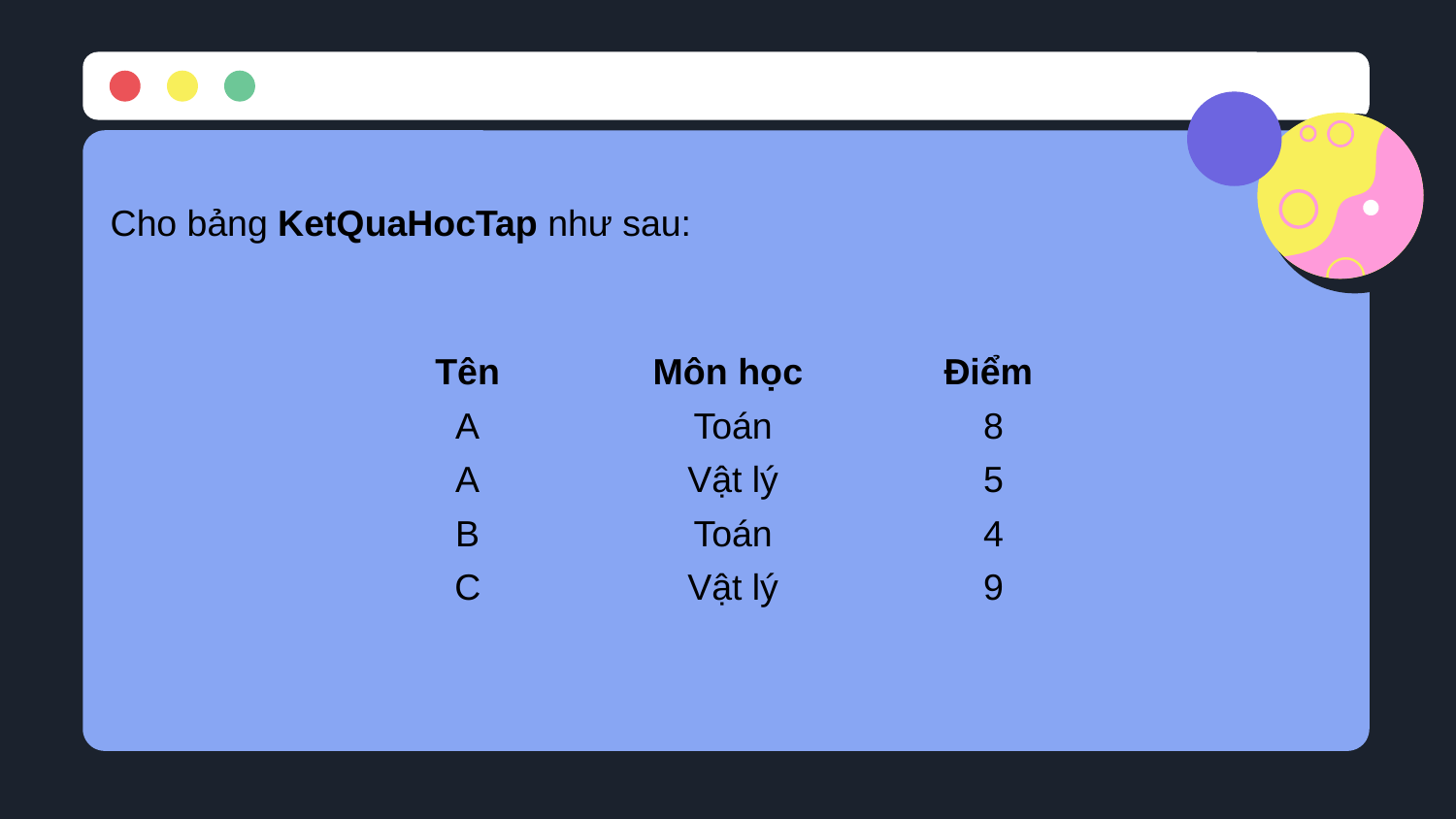

Cho bảng KetQuaHocTap như sau:
| Tên | Môn học | Điểm |
| --- | --- | --- |
| A | Toán | 8 |
| A | Vật lý | 5 |
| B | Toán | 4 |
| C | Vật lý | 9 |